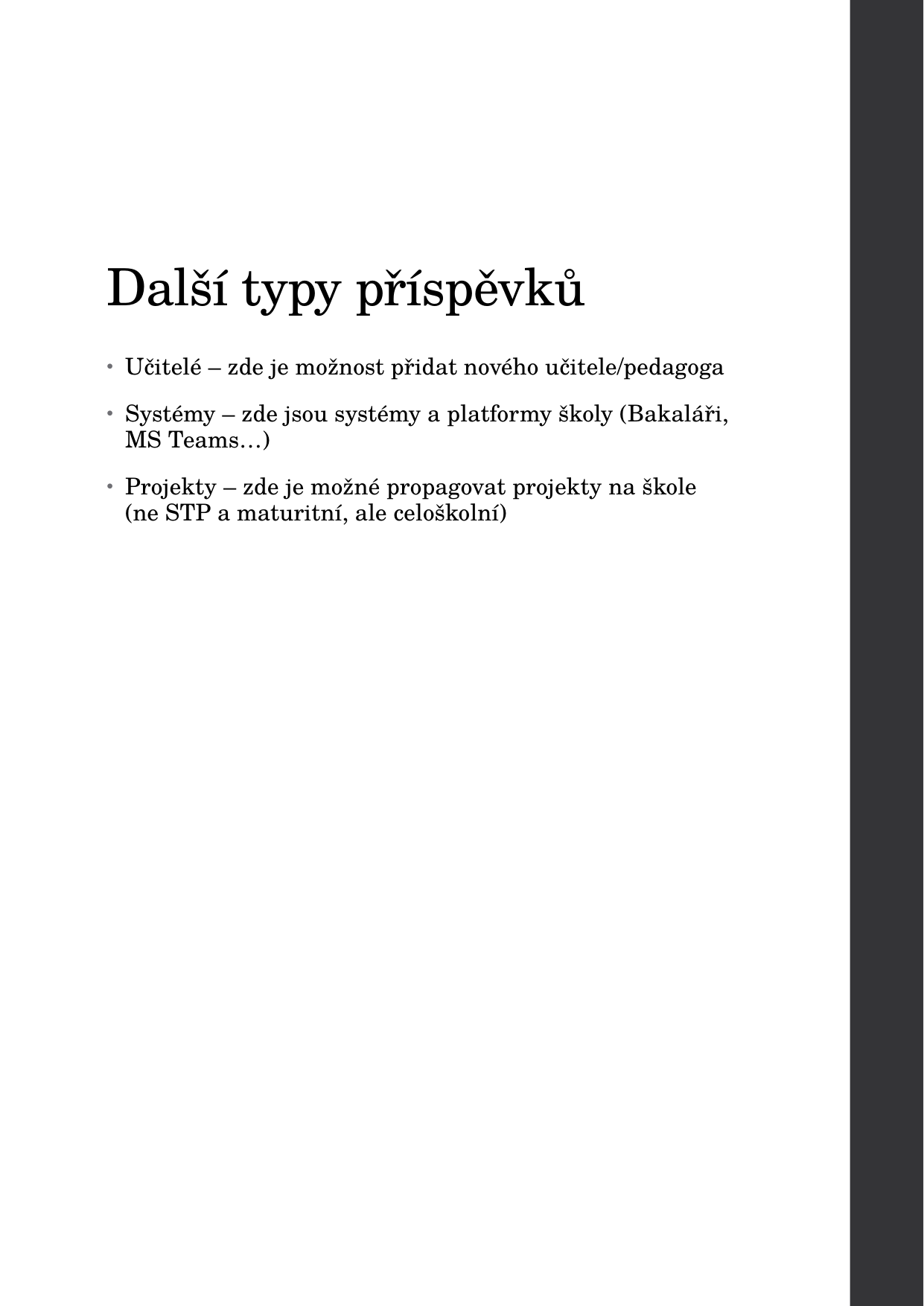

# Další typy příspěvků
Učitelé – zde je možnost přidat nového učitele/pedagoga
Systémy – zde jsou systémy a platformy školy (Bakaláři, MS Teams…)
Projekty – zde je možné propagovat projekty na škole (ne STP a maturitní, ale celoškolní)